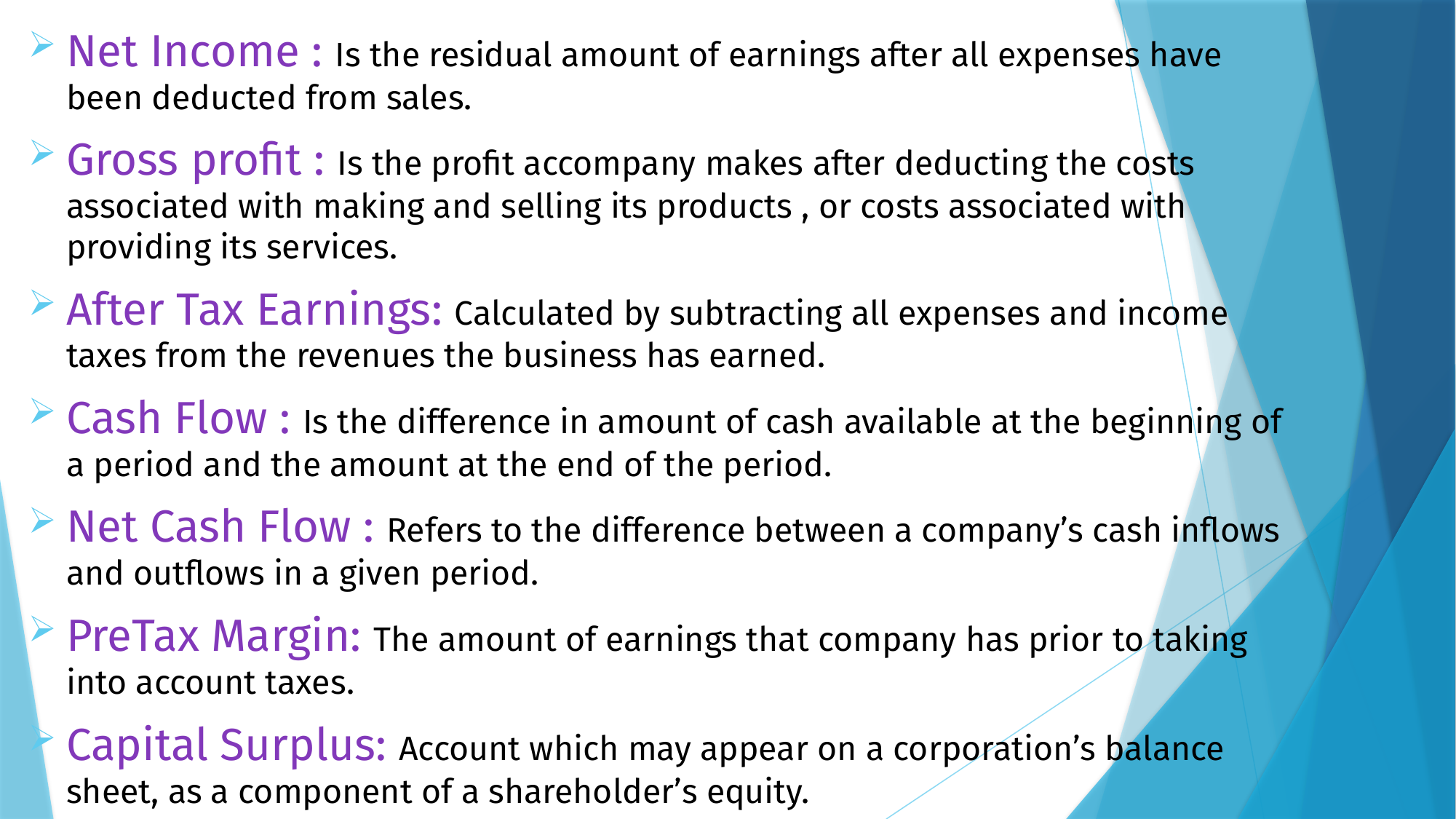

Net Income : Is the residual amount of earnings after all expenses have been deducted from sales.
Gross profit : Is the profit accompany makes after deducting the costs associated with making and selling its products , or costs associated with providing its services.
After Tax Earnings: Calculated by subtracting all expenses and income taxes from the revenues the business has earned.
Cash Flow : Is the difference in amount of cash available at the beginning of  a period and the amount at the end of the period.
Net Cash Flow : Refers to the difference between a company’s cash inflows and outflows in a given period.
PreTax Margin: The amount of earnings that company has prior to taking into account taxes.
Capital Surplus: Account which may appear on a corporation’s balance sheet, as a component of a shareholder’s equity.